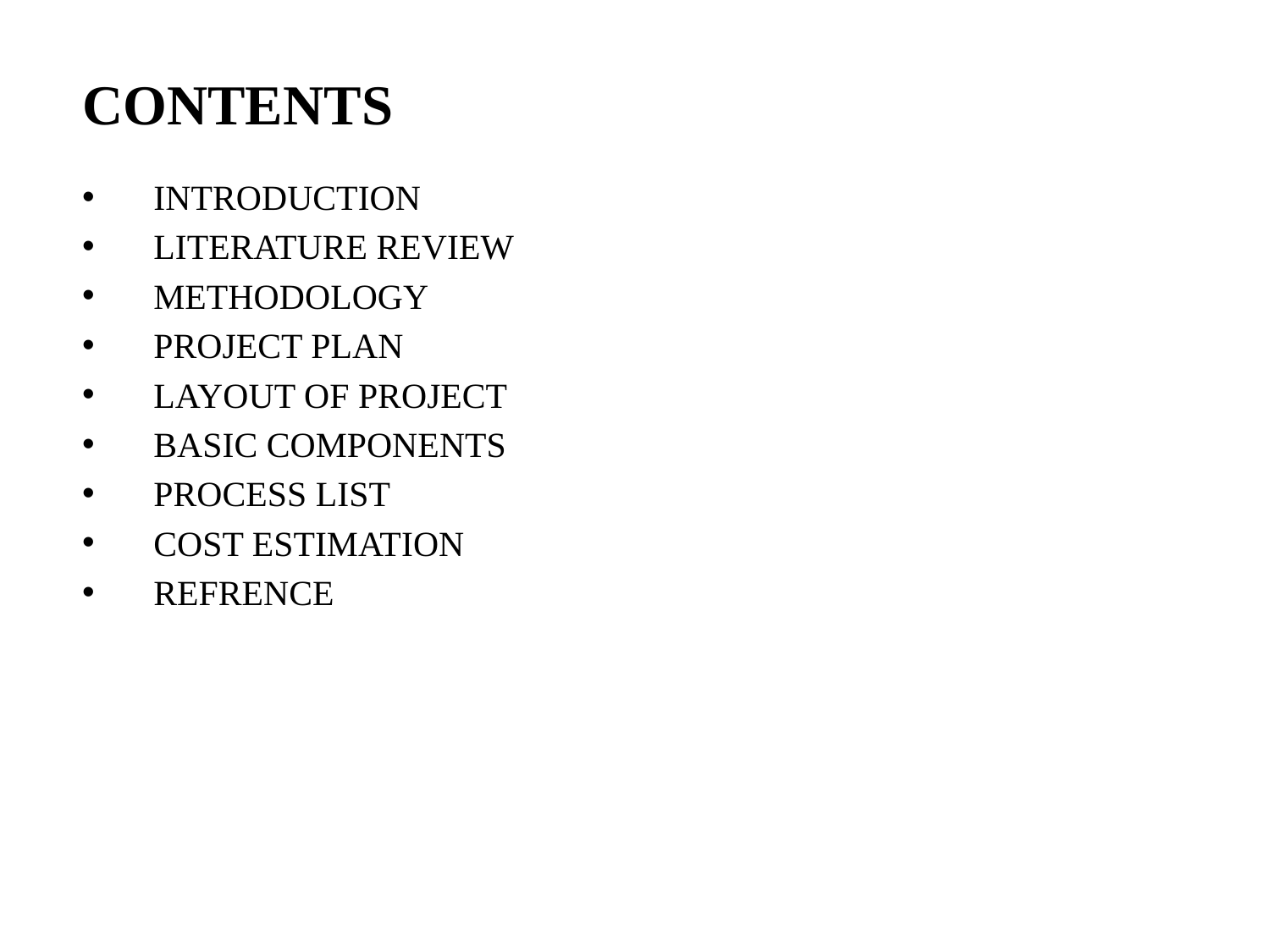

# CONTENTS
INTRODUCTION
LITERATURE REVIEW
METHODOLOGY
PROJECT PLAN
LAYOUT OF PROJECT
BASIC COMPONENTS
PROCESS LIST
COST ESTIMATION
REFRENCE